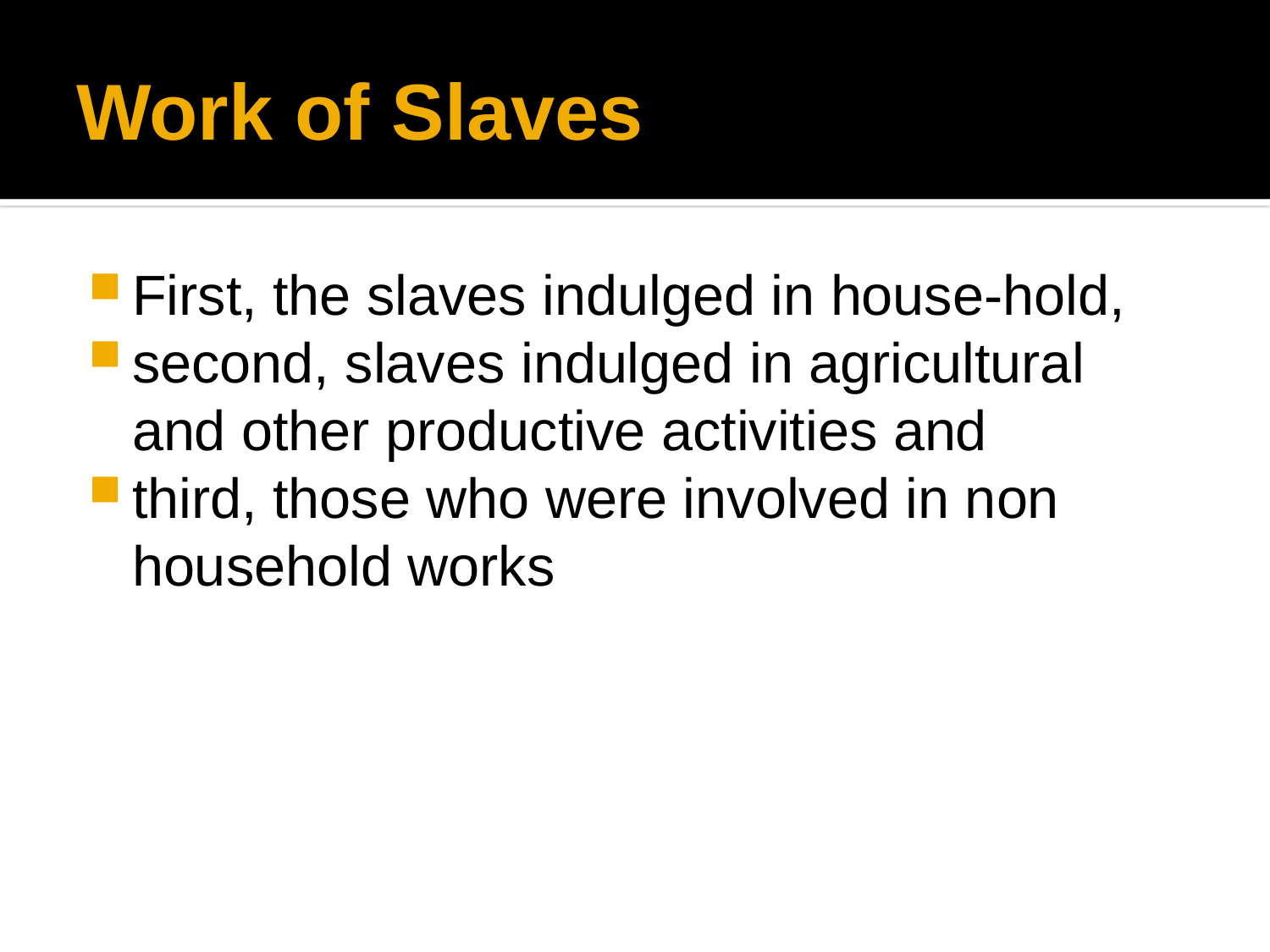

# Work of Slaves
First, the slaves indulged in house-hold,
second, slaves indulged in agricultural and other productive activities and
third, those who were involved in non household works